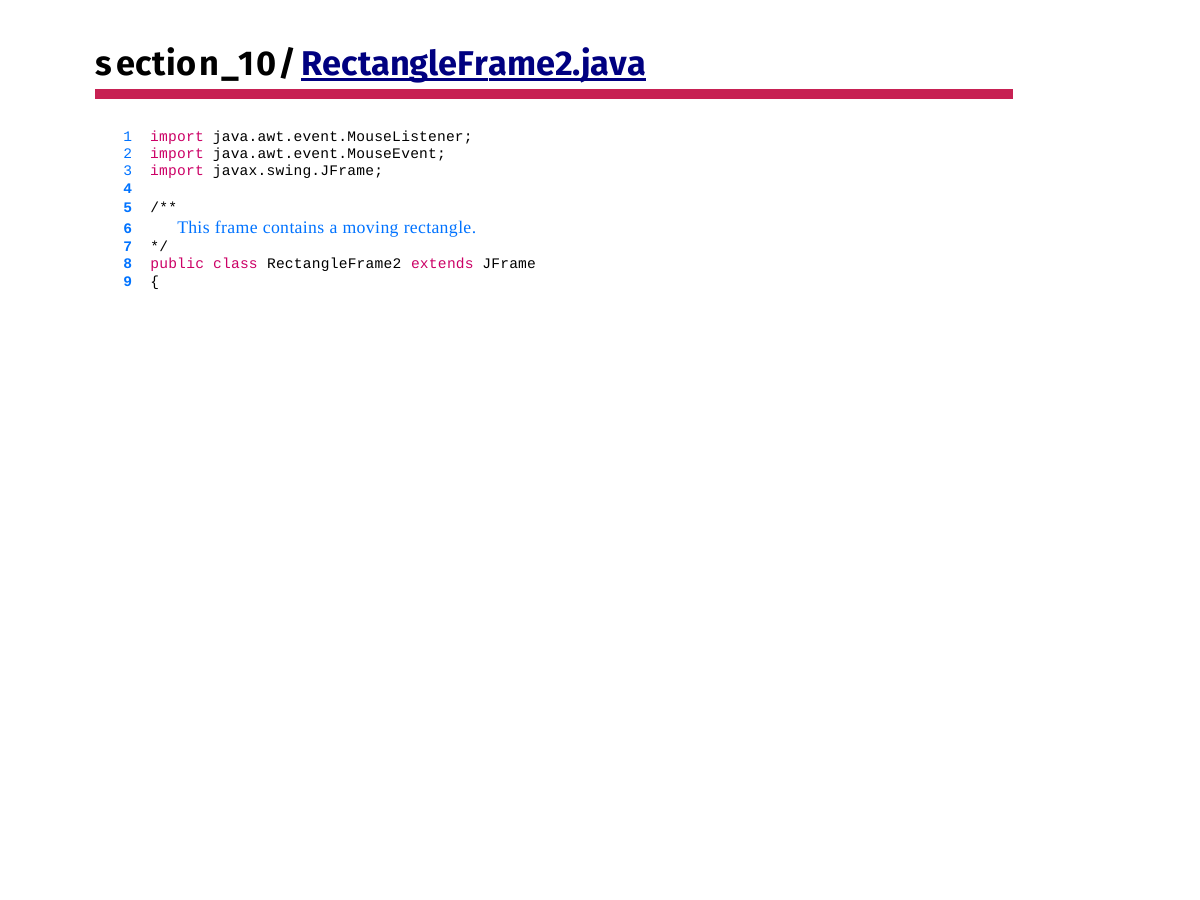

# section_10/RectangleFrame2.java

import java.awt.event.MouseListener;
import java.awt.event.MouseEvent;
import javax.swing.JFrame;
4
5
6
7
8
9
/**
This frame contains a moving rectangle.
*/
public class RectangleFrame2 extends JFrame
{